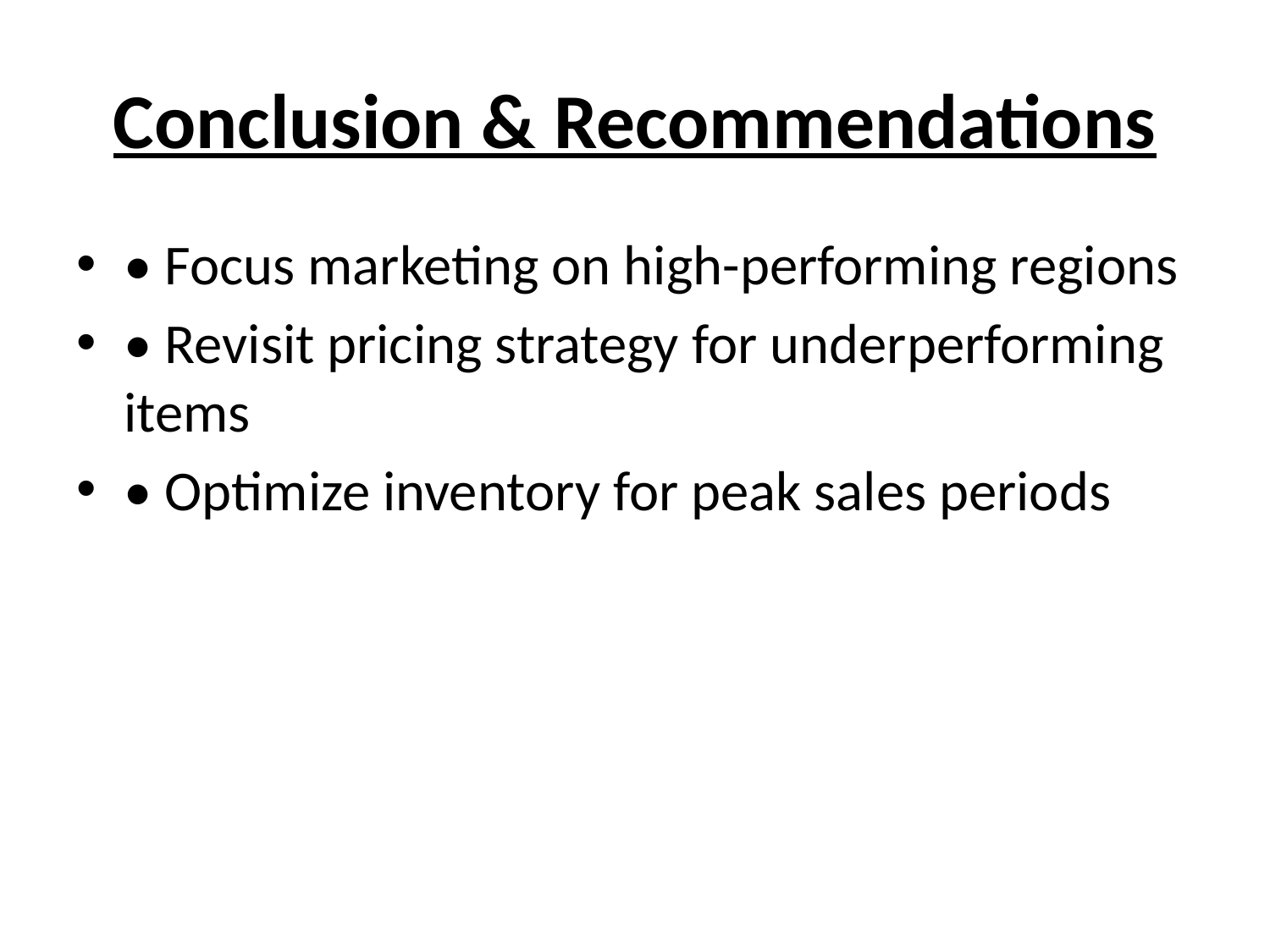

# Conclusion & Recommendations
• Focus marketing on high-performing regions
• Revisit pricing strategy for underperforming items
• Optimize inventory for peak sales periods